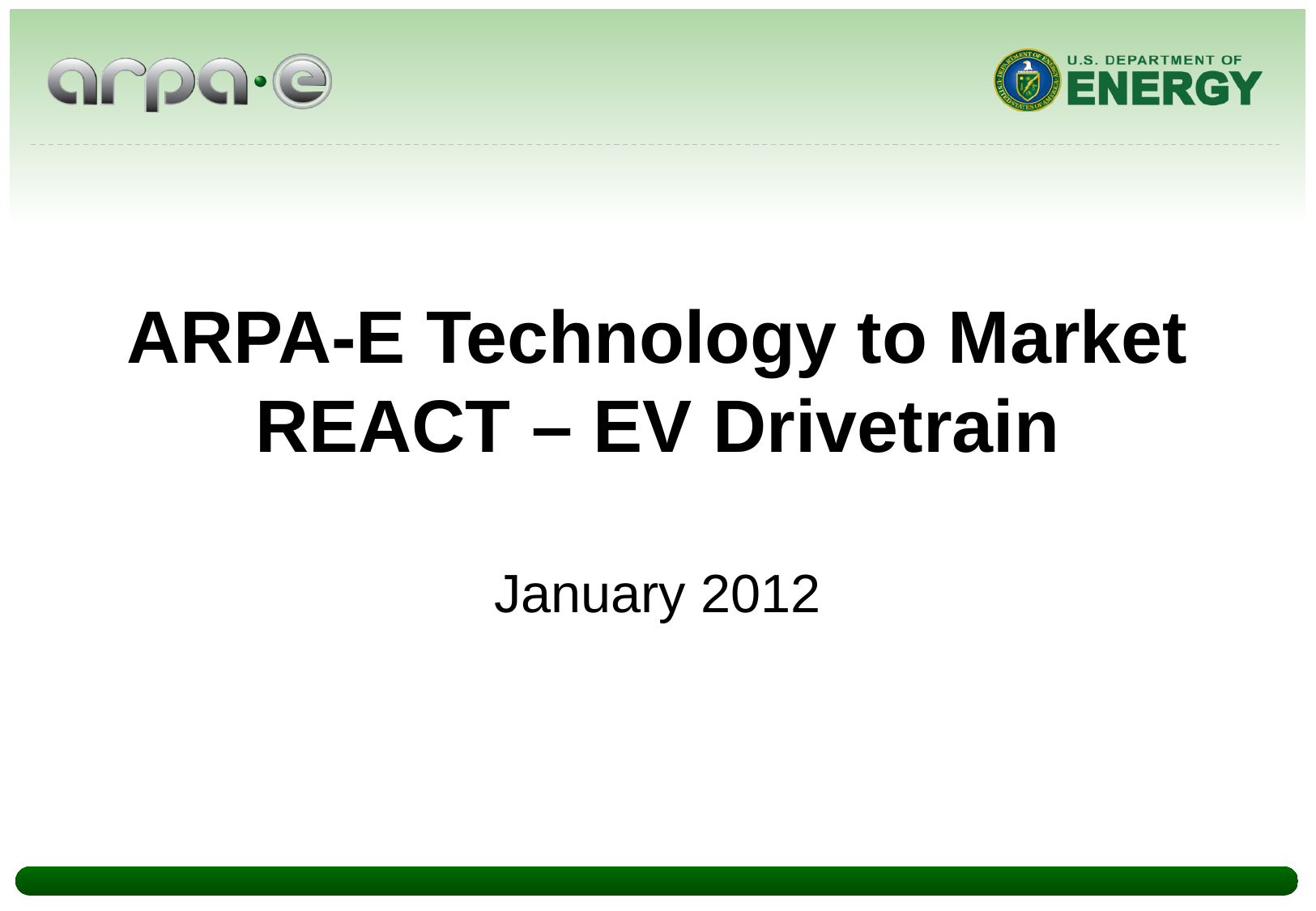

Helping Clients Succeed
# ARPA-E Technology to Market REACT – EV Drivetrain
January 2012